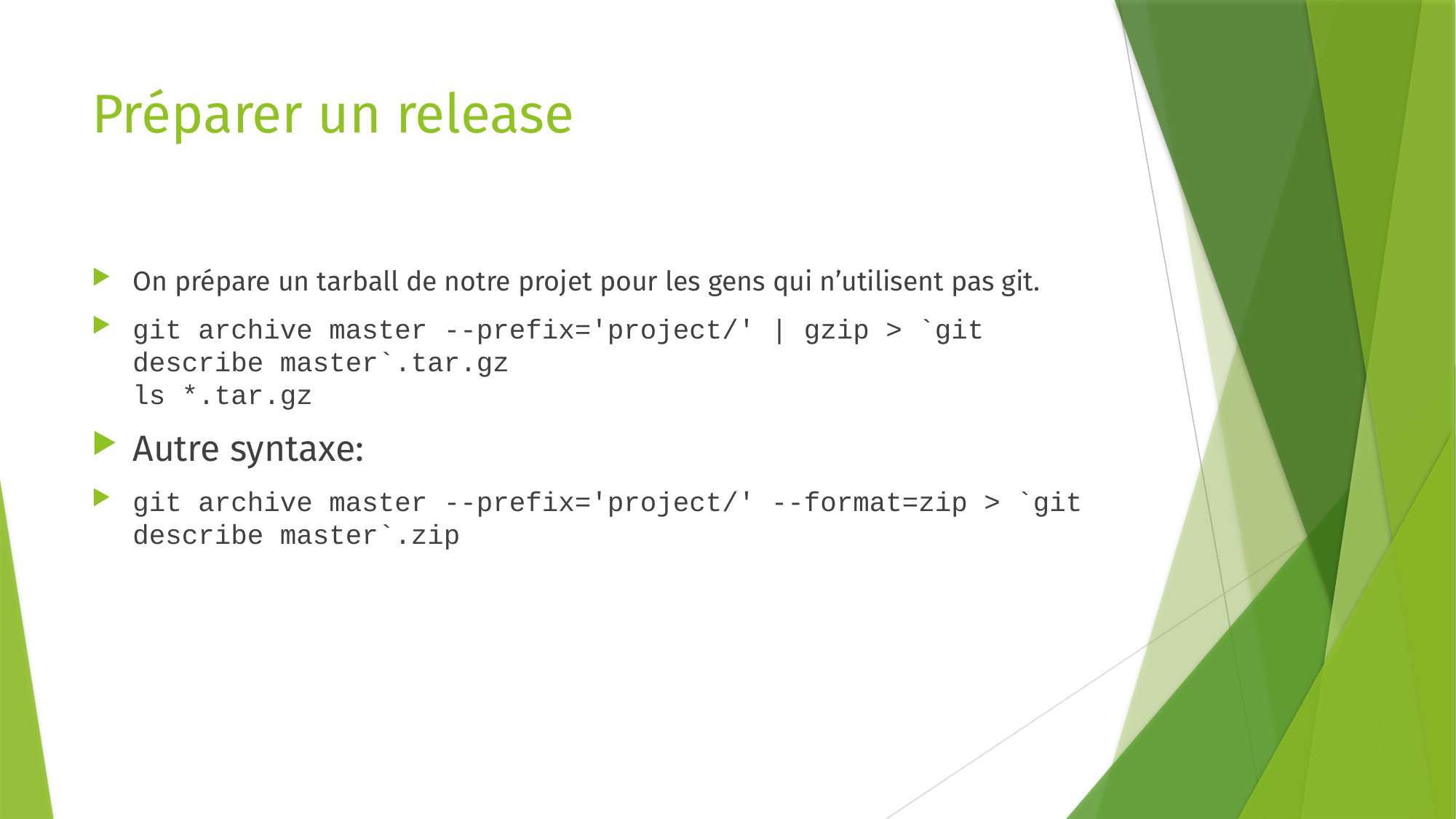

# Préparer un release
On prépare un tarball de notre projet pour les gens qui n’utilisent pas git.
git archive master --prefix='project/' | gzip > `git describe master`.tar.gz
ls *.tar.gz
Autre syntaxe:
git archive master --prefix='project/' --format=zip > `git describe master`.zip